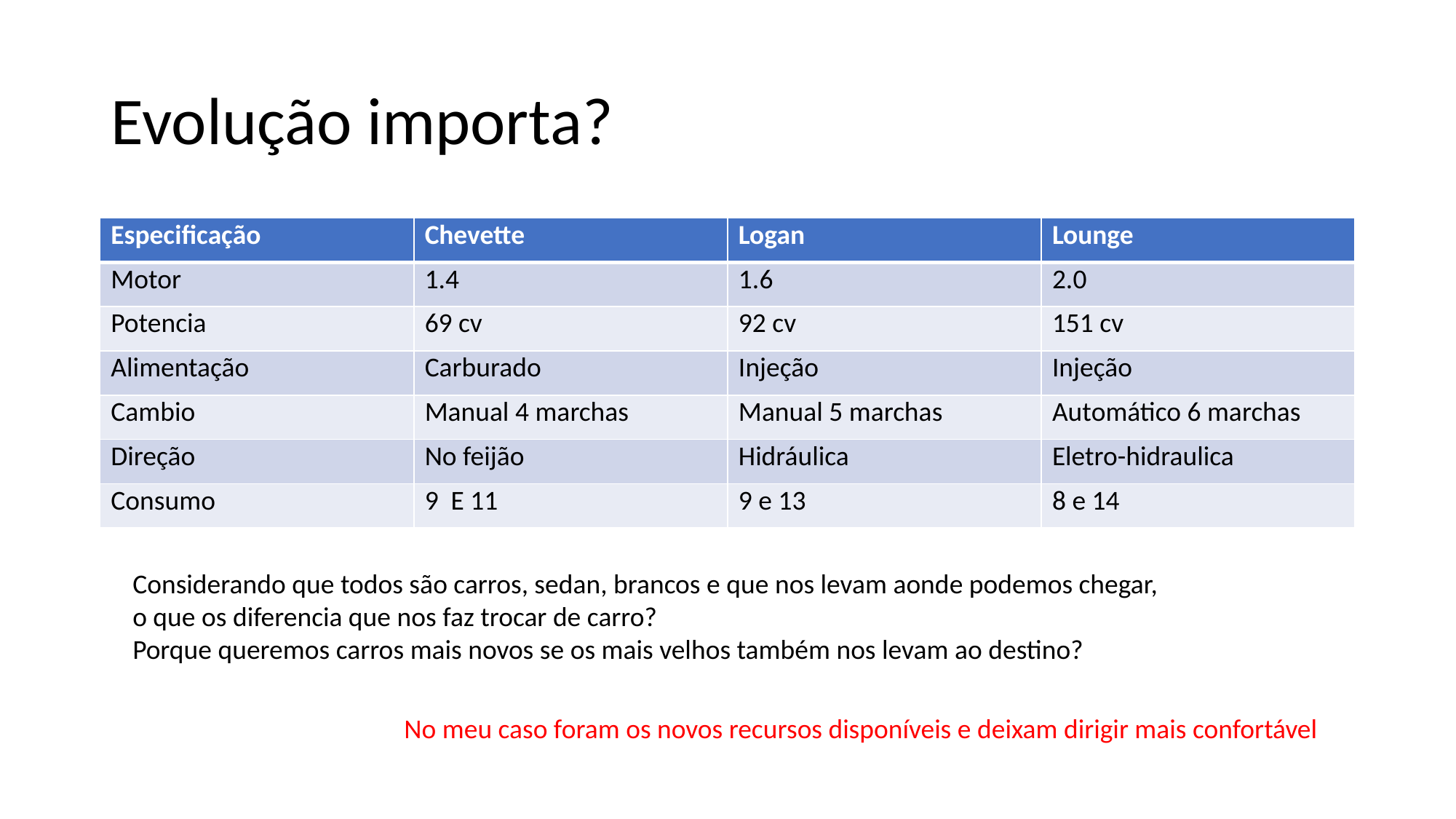

# Evolução importa?
| Especificação | Chevette | Logan | Lounge |
| --- | --- | --- | --- |
| Motor | 1.4 | 1.6 | 2.0 |
| Potencia | 69 cv | 92 cv | 151 cv |
| Alimentação | Carburado | Injeção | Injeção |
| Cambio | Manual 4 marchas | Manual 5 marchas | Automático 6 marchas |
| Direção | No feijão | Hidráulica | Eletro-hidraulica |
| Consumo | 9 E 11 | 9 e 13 | 8 e 14 |
Considerando que todos são carros, sedan, brancos e que nos levam aonde podemos chegar,
o que os diferencia que nos faz trocar de carro?
Porque queremos carros mais novos se os mais velhos também nos levam ao destino?
No meu caso foram os novos recursos disponíveis e deixam dirigir mais confortável